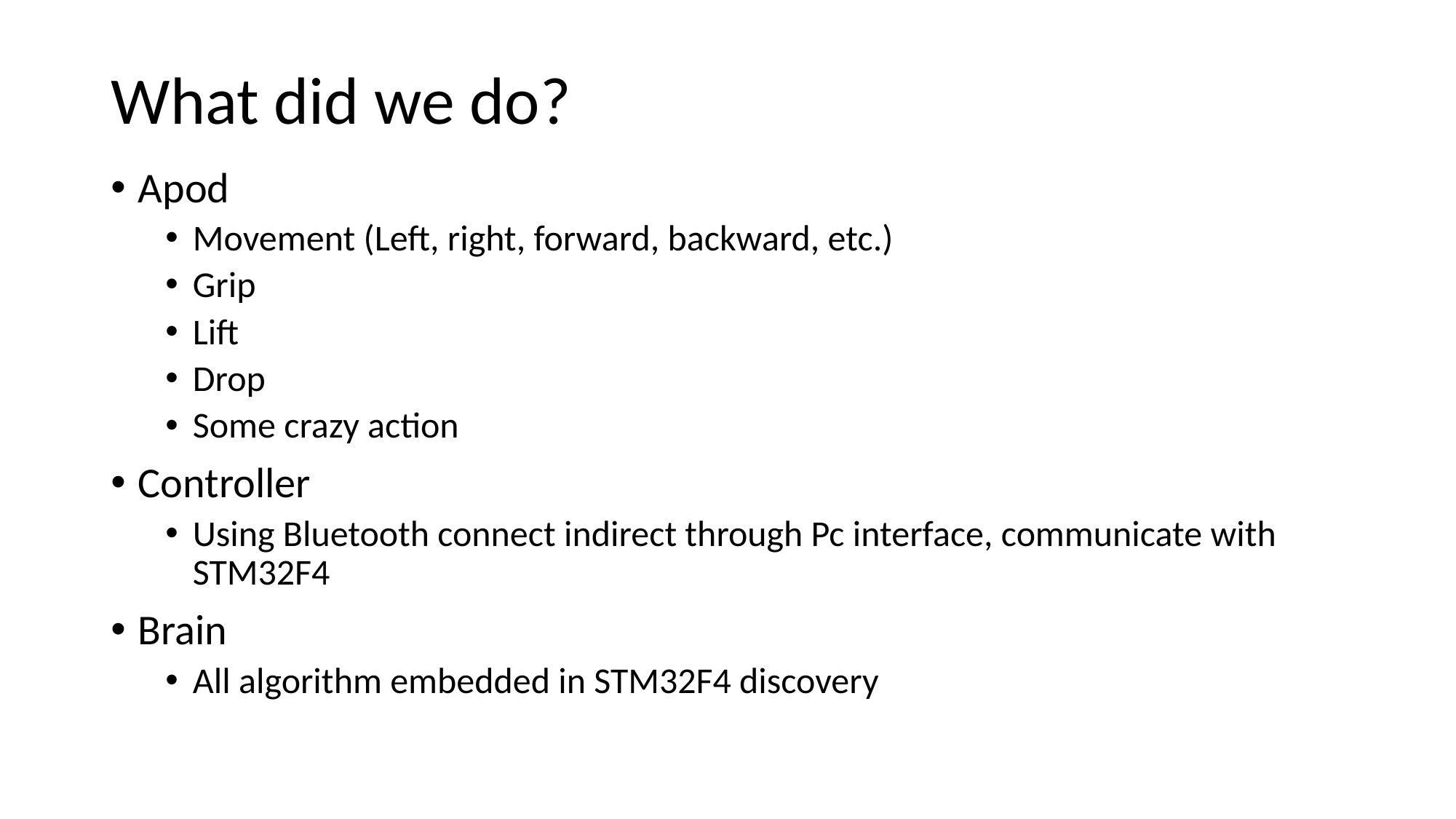

# What did we do?
Apod
Movement (Left, right, forward, backward, etc.)
Grip
Lift
Drop
Some crazy action
Controller
Using Bluetooth connect indirect through Pc interface, communicate with STM32F4
Brain
All algorithm embedded in STM32F4 discovery